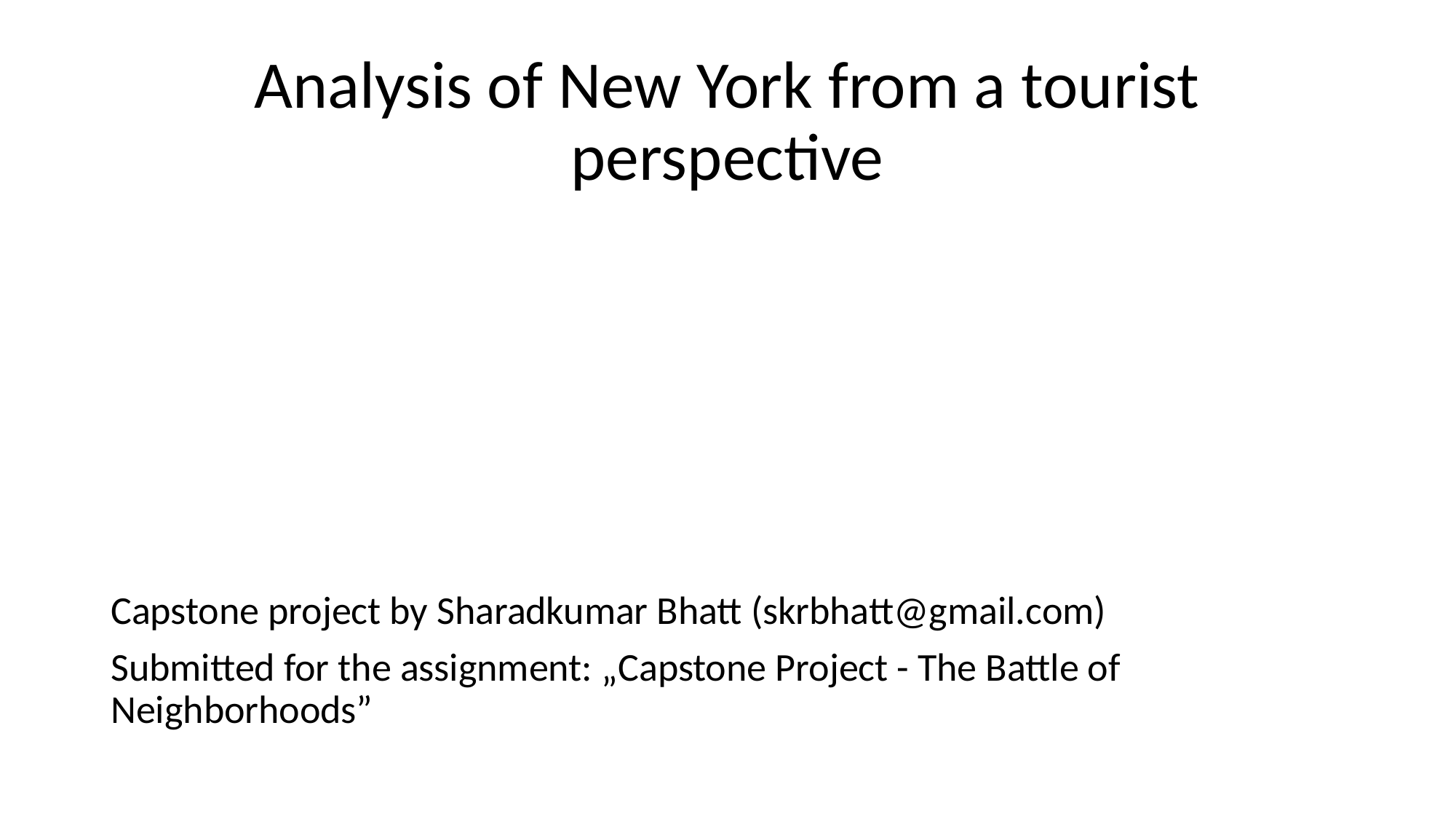

# Analysis of New York from a tourist perspective
Capstone project by Sharadkumar Bhatt (skrbhatt@gmail.com)
Submitted for the assignment: „Capstone Project - The Battle of Neighborhoods”